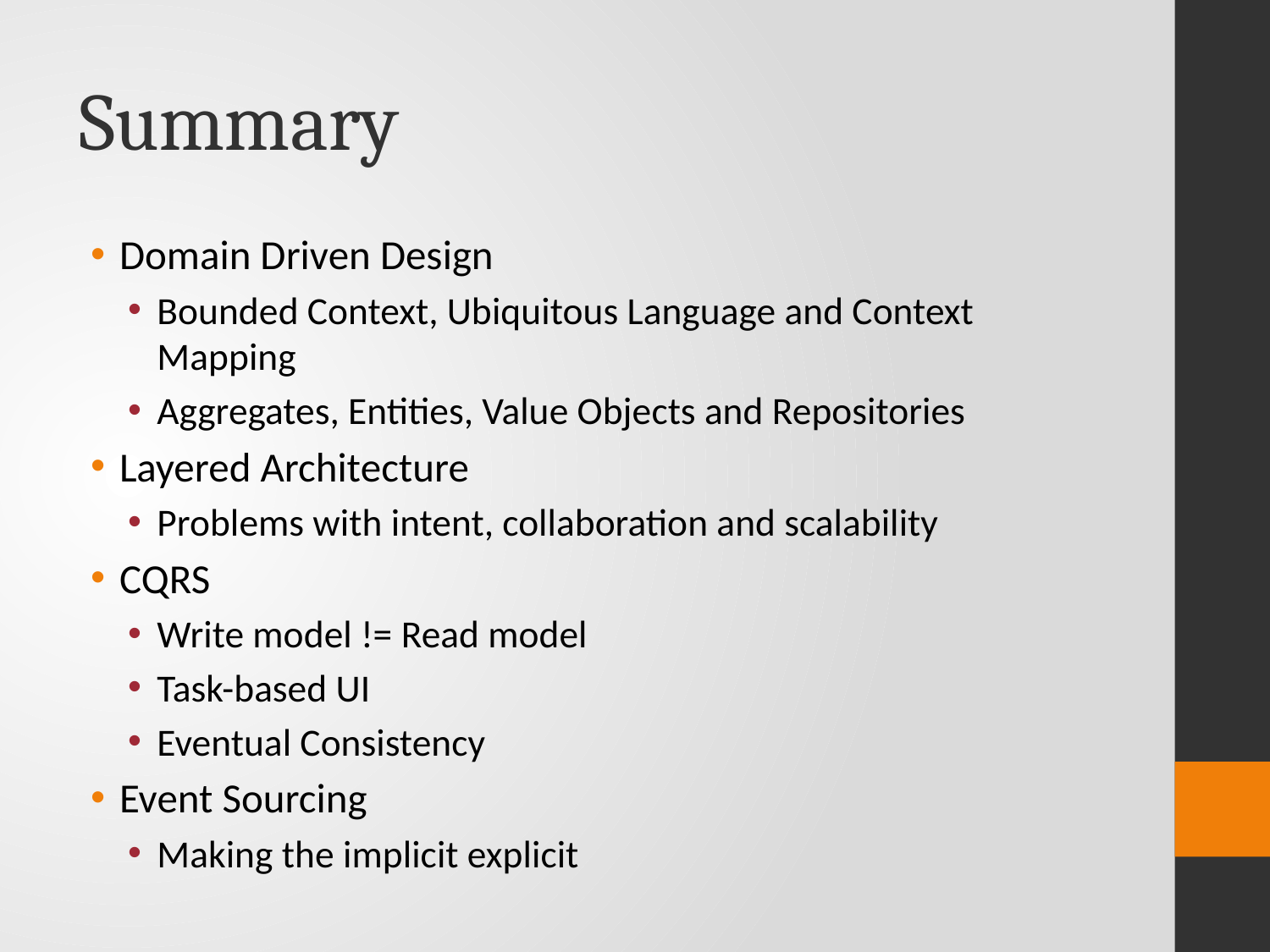

# Summary
Domain Driven Design
Bounded Context, Ubiquitous Language and Context Mapping
Aggregates, Entities, Value Objects and Repositories
Layered Architecture
Problems with intent, collaboration and scalability
CQRS
Write model != Read model
Task-based UI
Eventual Consistency
Event Sourcing
Making the implicit explicit